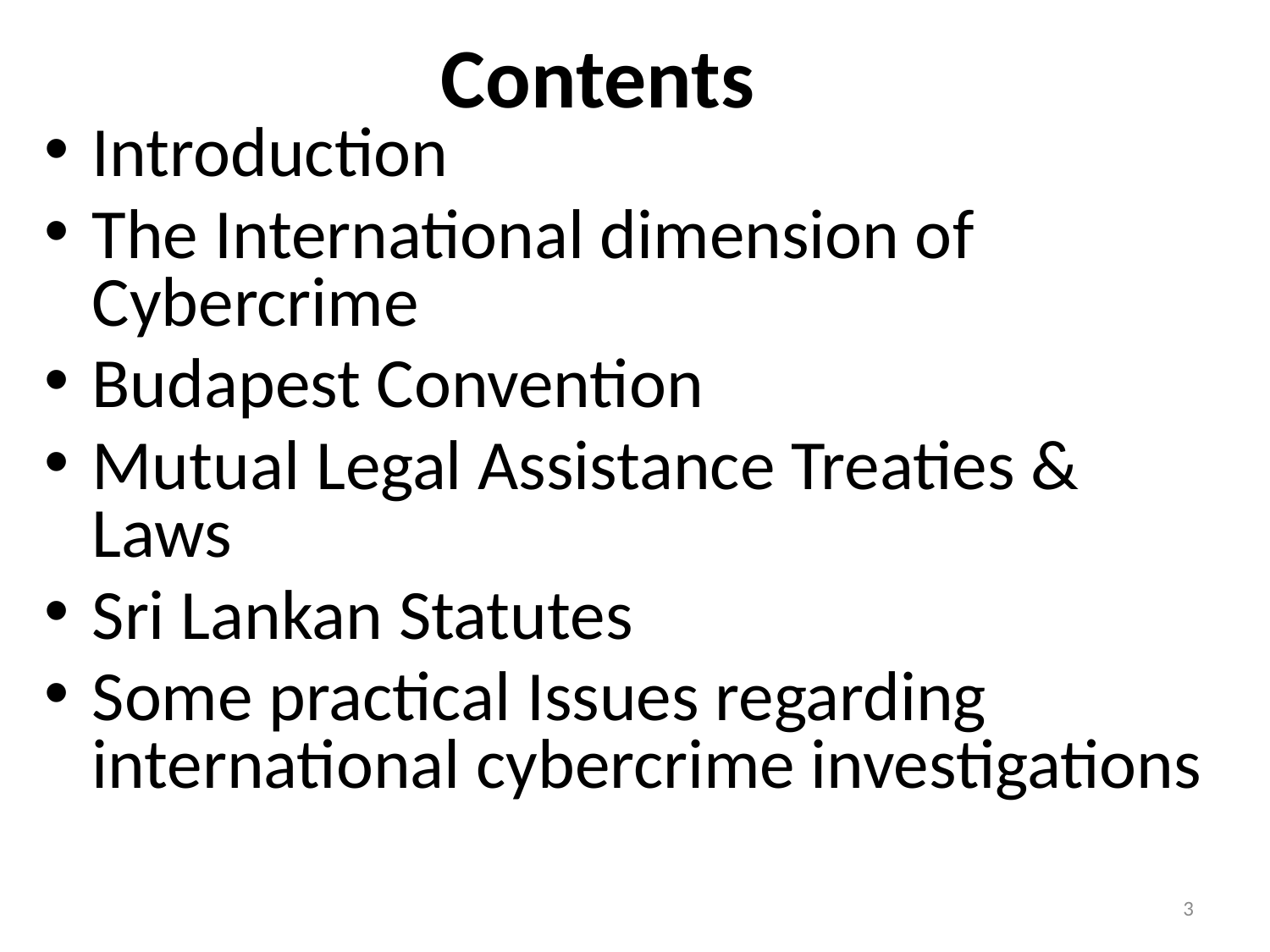

# Contents
Introduction
The International dimension of Cybercrime
Budapest Convention
Mutual Legal Assistance Treaties & Laws
Sri Lankan Statutes
Some practical Issues regarding international cybercrime investigations
3